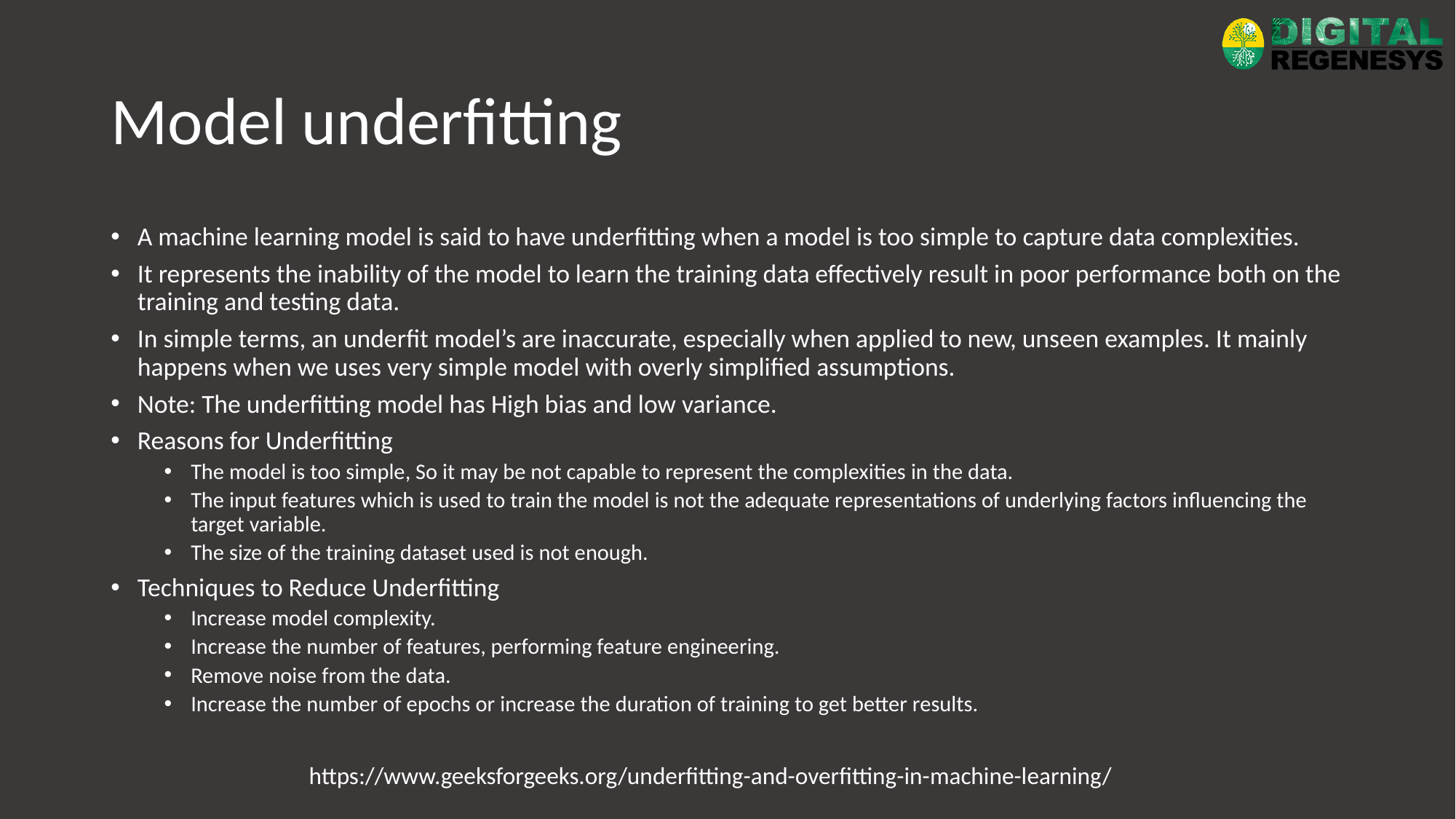

# Model underfitting
A machine learning model is said to have underfitting when a model is too simple to capture data complexities.
It represents the inability of the model to learn the training data effectively result in poor performance both on the training and testing data.
In simple terms, an underfit model’s are inaccurate, especially when applied to new, unseen examples. It mainly happens when we uses very simple model with overly simplified assumptions.
Note: The underfitting model has High bias and low variance.
Reasons for Underfitting
The model is too simple, So it may be not capable to represent the complexities in the data.
The input features which is used to train the model is not the adequate representations of underlying factors influencing the target variable.
The size of the training dataset used is not enough.
Techniques to Reduce Underfitting
Increase model complexity.
Increase the number of features, performing feature engineering.
Remove noise from the data.
Increase the number of epochs or increase the duration of training to get better results.
https://www.geeksforgeeks.org/underfitting-and-overfitting-in-machine-learning/